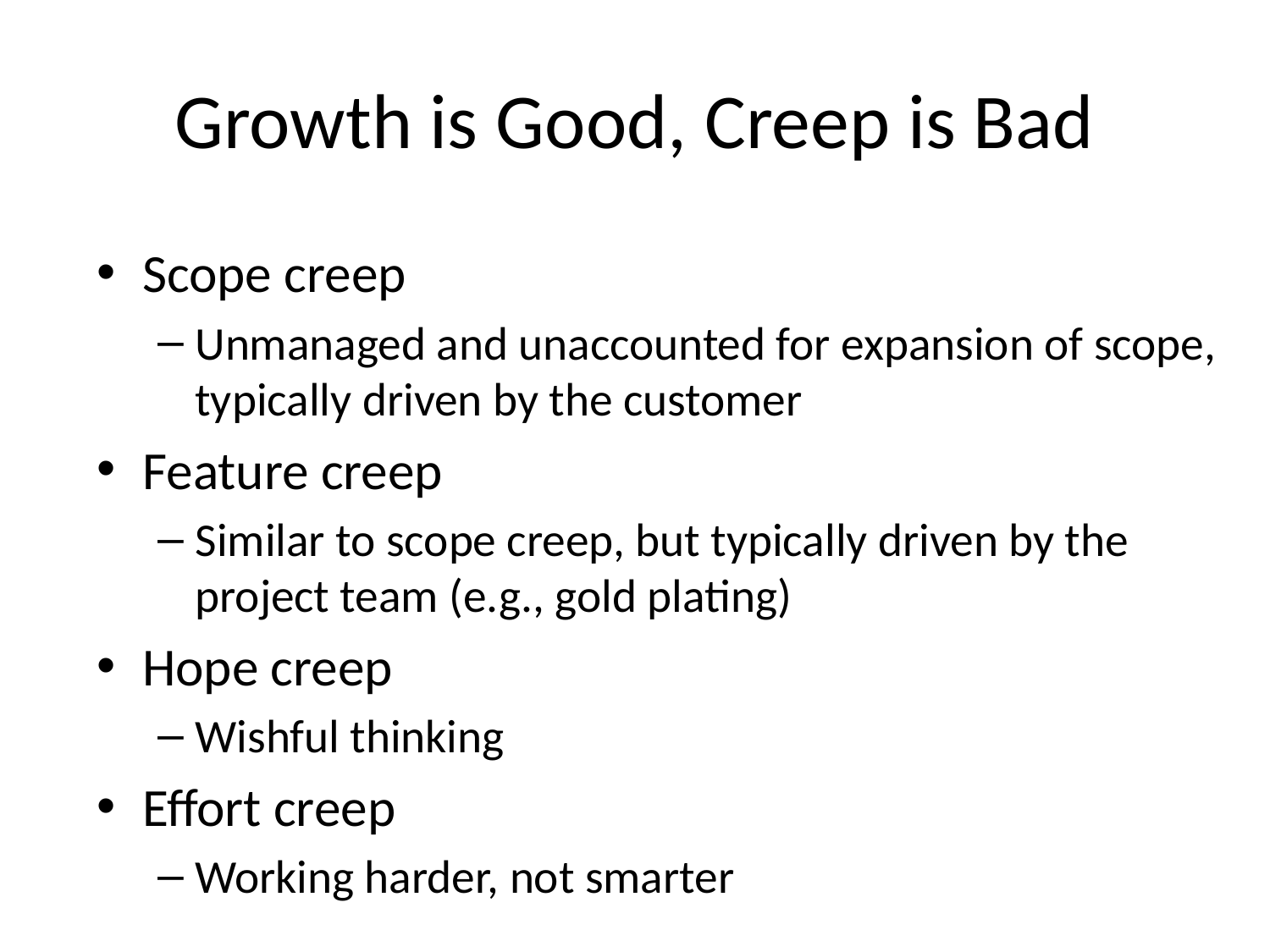

# Growth is Good, Creep is Bad
Scope creep
Unmanaged and unaccounted for expansion of scope, typically driven by the customer
Feature creep
Similar to scope creep, but typically driven by the project team (e.g., gold plating)
Hope creep
Wishful thinking
Effort creep
Working harder, not smarter